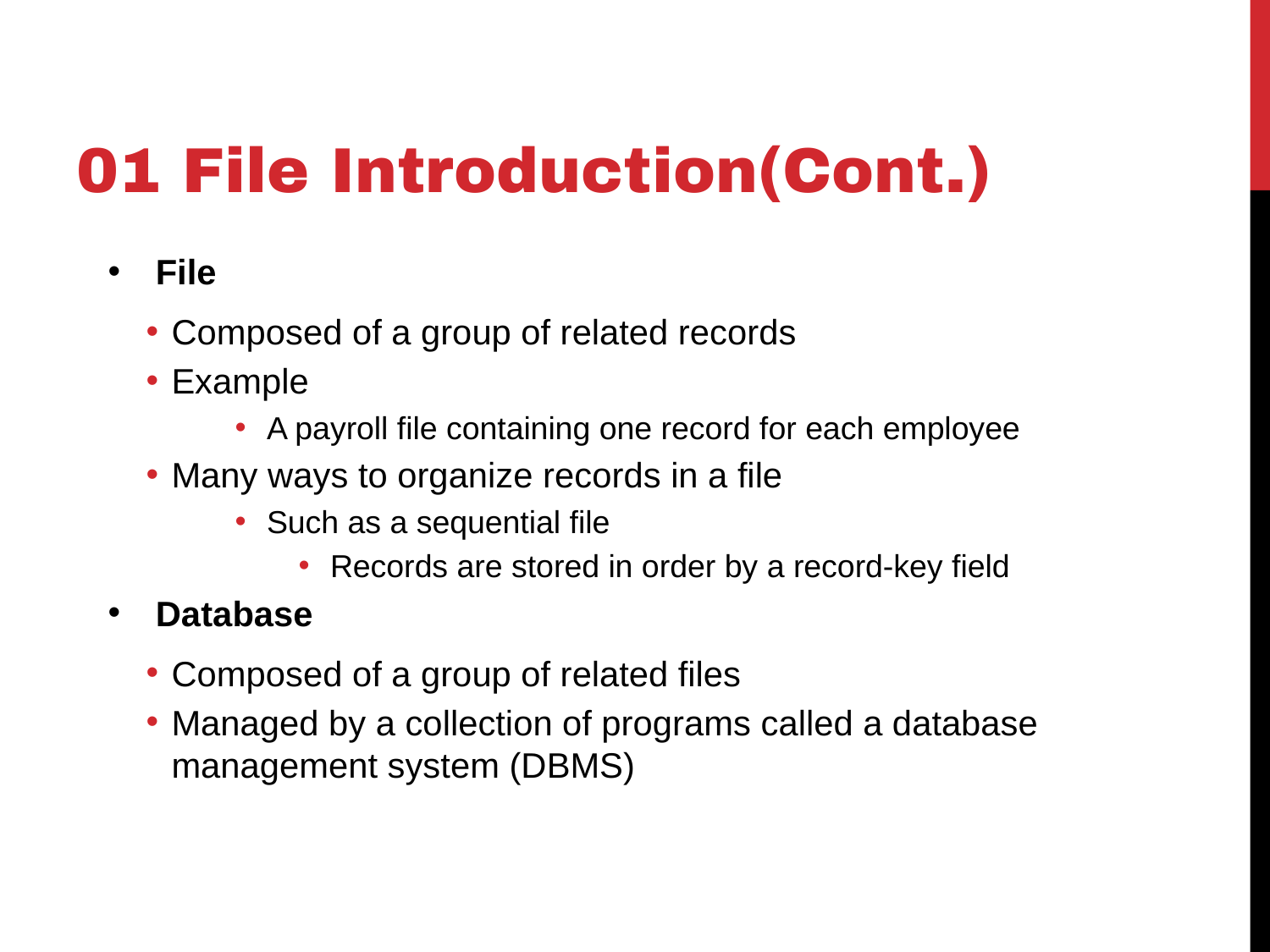

# 01 File Introduction(Cont.)
File
Composed of a group of related records
Example
A payroll file containing one record for each employee
Many ways to organize records in a file
Such as a sequential file
Records are stored in order by a record-key field
Database
Composed of a group of related files
Managed by a collection of programs called a database management system (DBMS)